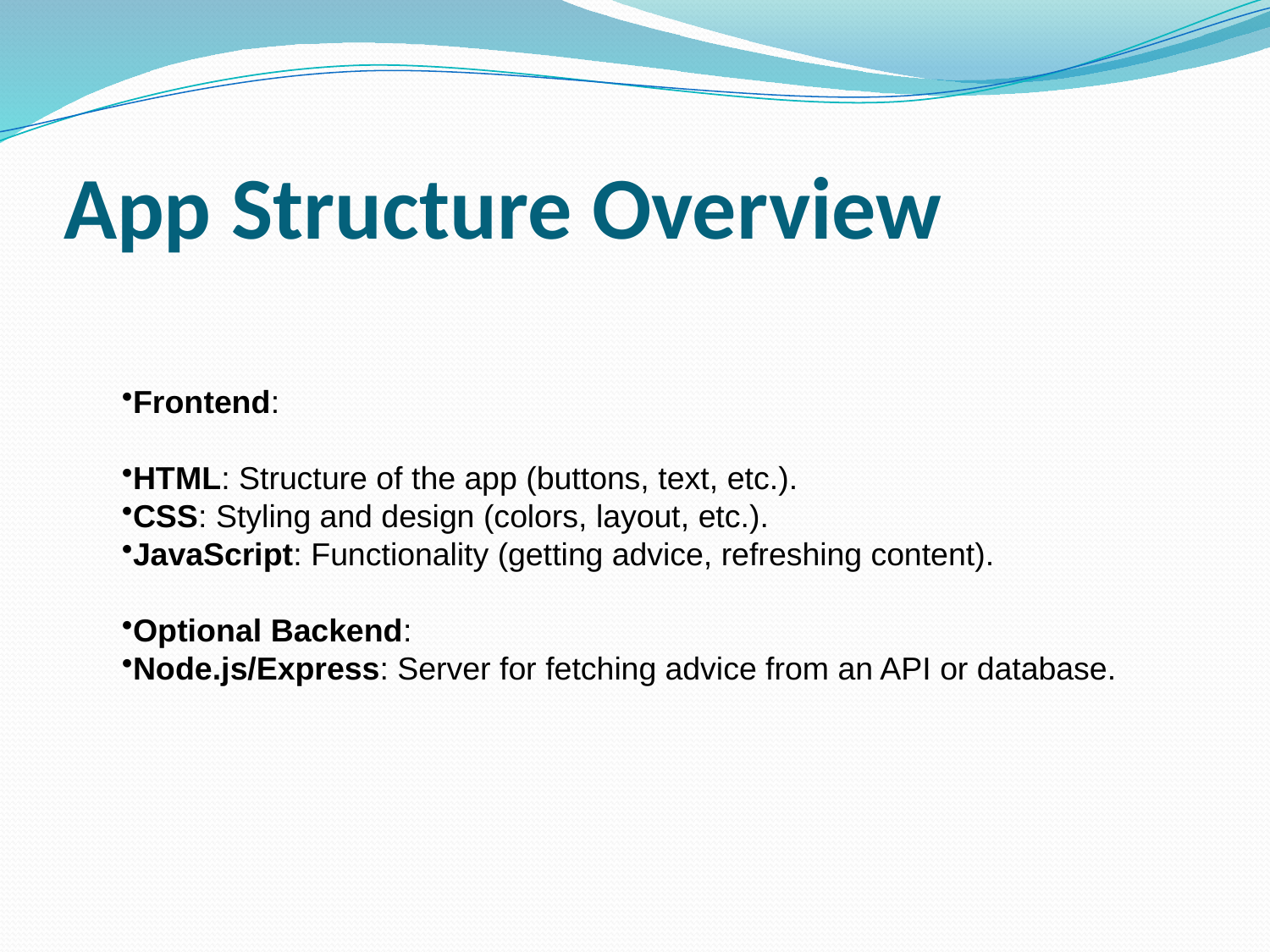

# App Structure Overview

Frontend:

HTML: Structure of the app (buttons, text, etc.).
CSS: Styling and design (colors, layout, etc.).
JavaScript: Functionality (getting advice, refreshing content).

Optional Backend:
Node.js/Express: Server for fetching advice from an API or database.